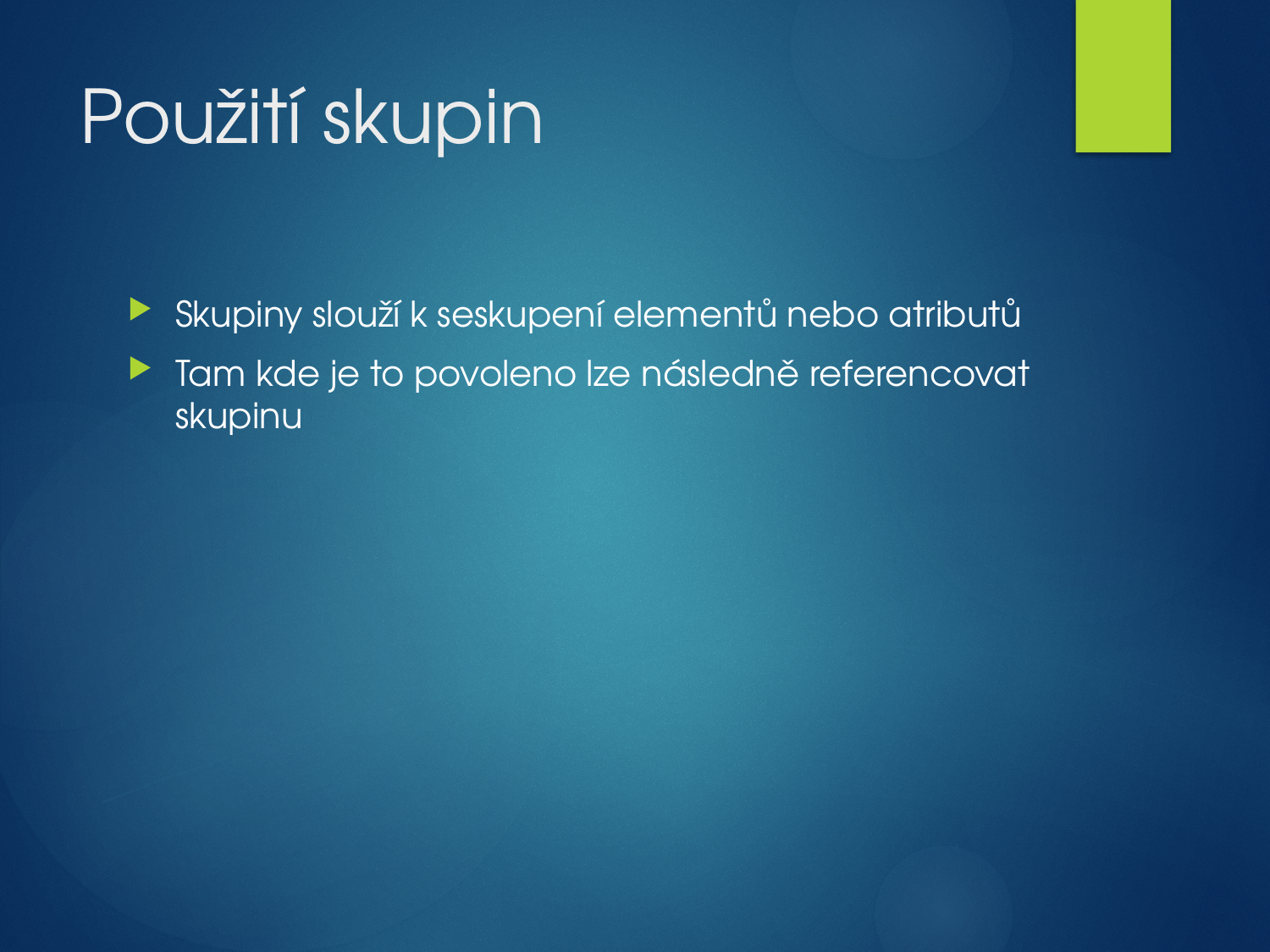

# Použití skupin
Skupiny slouží k seskupení elementů nebo atributů
Tam kde je to povoleno lze následně referencovat skupinu